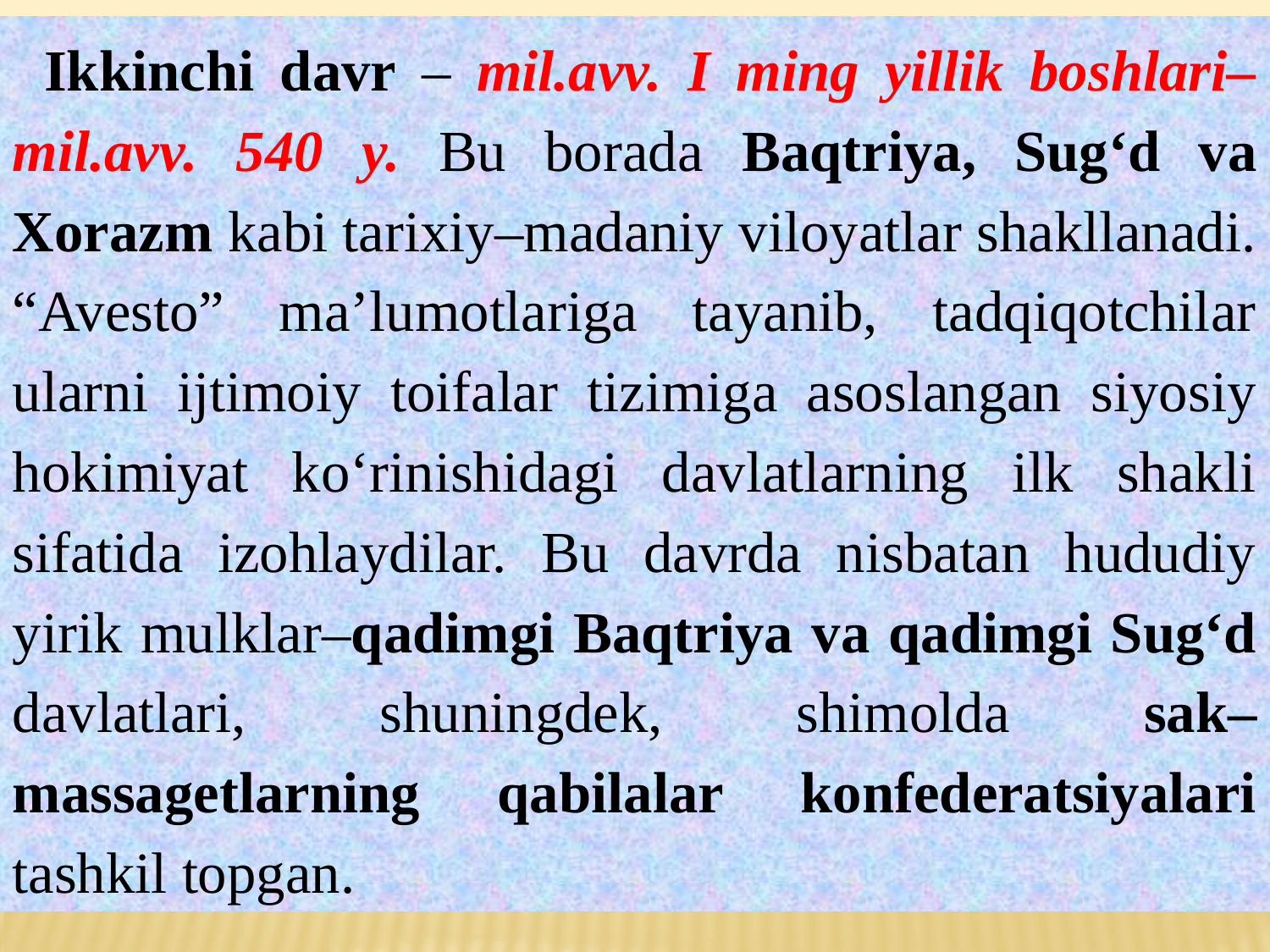

Ikkinchi davr – mil.avv. I ming yillik boshlari– mil.avv. 540 y. Bu borada Baqtriya, Sug‘d va Xorazm kabi tarixiy–madaniy viloyatlar shakllanadi. “Avesto” ma’lumotlariga tayanib, tadqiqotchilar ularni ijtimoiy toifalar tizimiga asoslangan siyosiy hokimiyat ko‘rinishidagi davlatlarning ilk shakli sifatida izohlaydilar. Bu davrda nisbatan hududiy yirik mulklar–qadimgi Baqtriya va qadimgi Sug‘d davlatlari, shuningdek, shimolda sak–massagetlarning qabilalar konfederatsiyalari tashkil topgan.